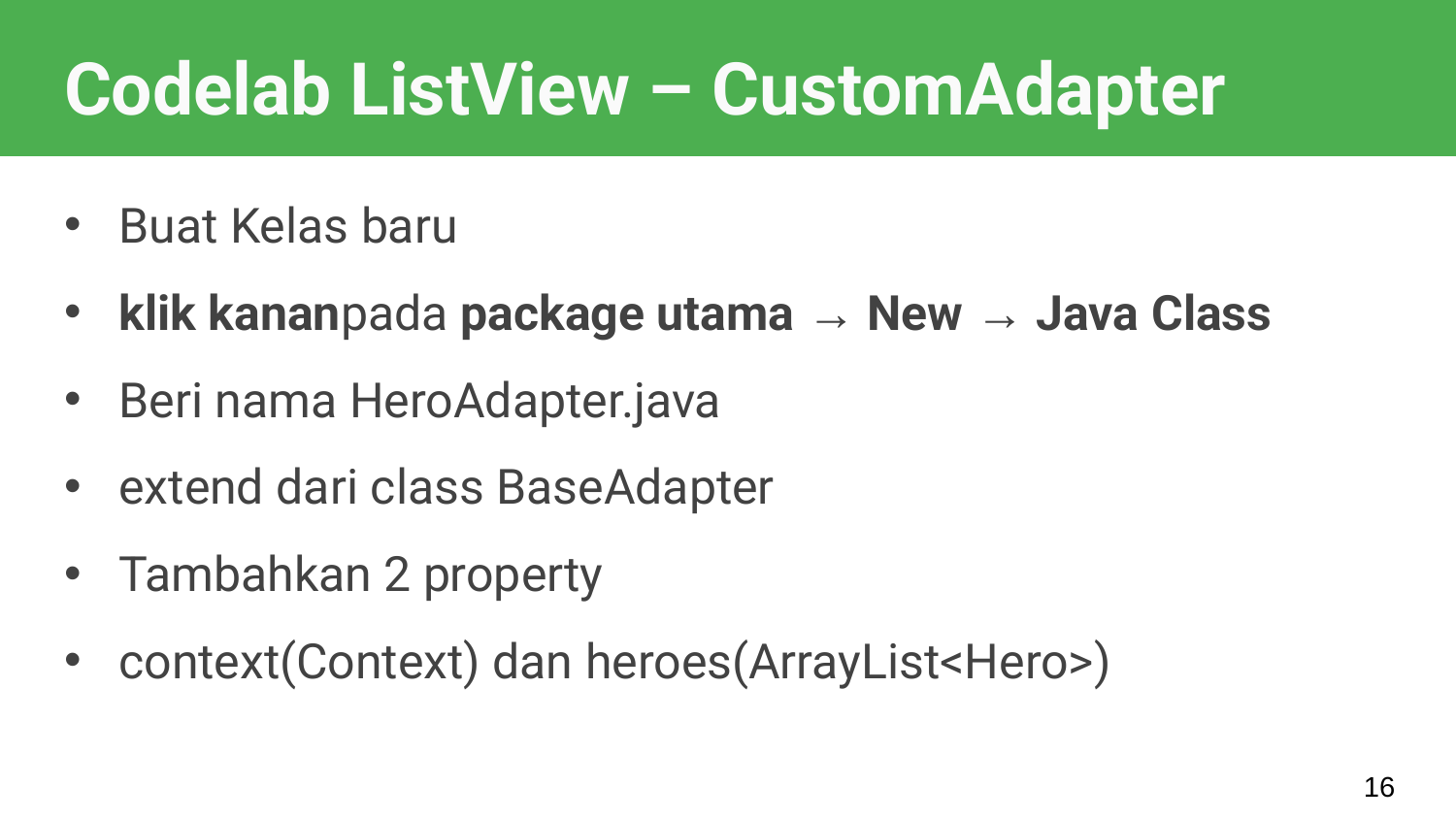

# Codelab ListView – CustomAdapter
Buat Kelas baru
klik kananpada package utama → New → Java Class
Beri nama HeroAdapter.java
extend dari class BaseAdapter
Tambahkan 2 property
context(Context) dan heroes(ArrayList<Hero>)
16